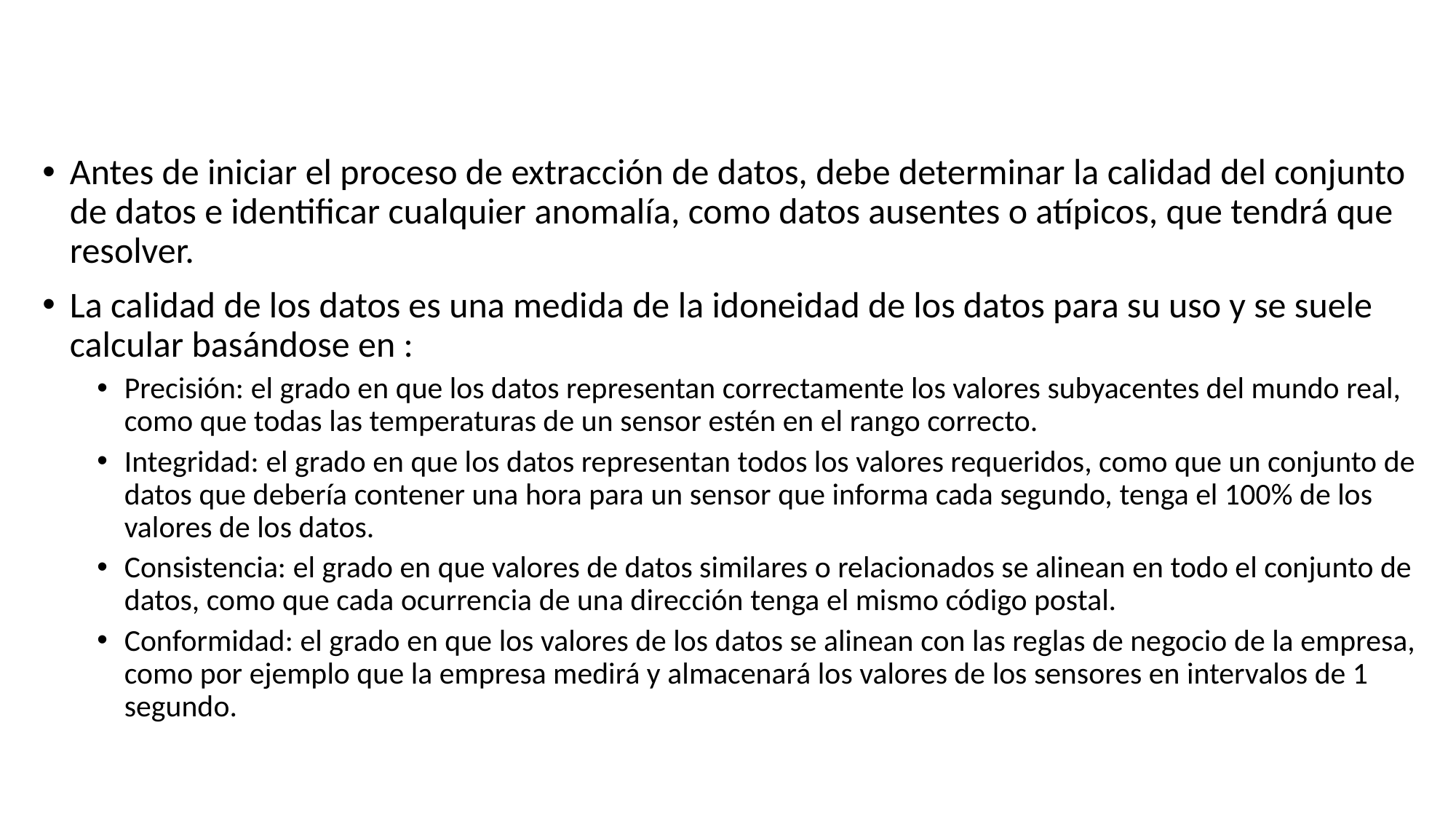

# ¿Qué es la limpieza de datos?
Antes de iniciar el proceso de extracción de datos, debe determinar la calidad del conjunto de datos e identificar cualquier anomalía, como datos ausentes o atípicos, que tendrá que resolver.
La calidad de los datos es una medida de la idoneidad de los datos para su uso y se suele calcular basándose en :
Precisión: el grado en que los datos representan correctamente los valores subyacentes del mundo real, como que todas las temperaturas de un sensor estén en el rango correcto.
Integridad: el grado en que los datos representan todos los valores requeridos, como que un conjunto de datos que debería contener una hora para un sensor que informa cada segundo, tenga el 100% de los valores de los datos.
Consistencia: el grado en que valores de datos similares o relacionados se alinean en todo el conjunto de datos, como que cada ocurrencia de una dirección tenga el mismo código postal.
Conformidad: el grado en que los valores de los datos se alinean con las reglas de negocio de la empresa, como por ejemplo que la empresa medirá y almacenará los valores de los sensores en intervalos de 1 segundo.